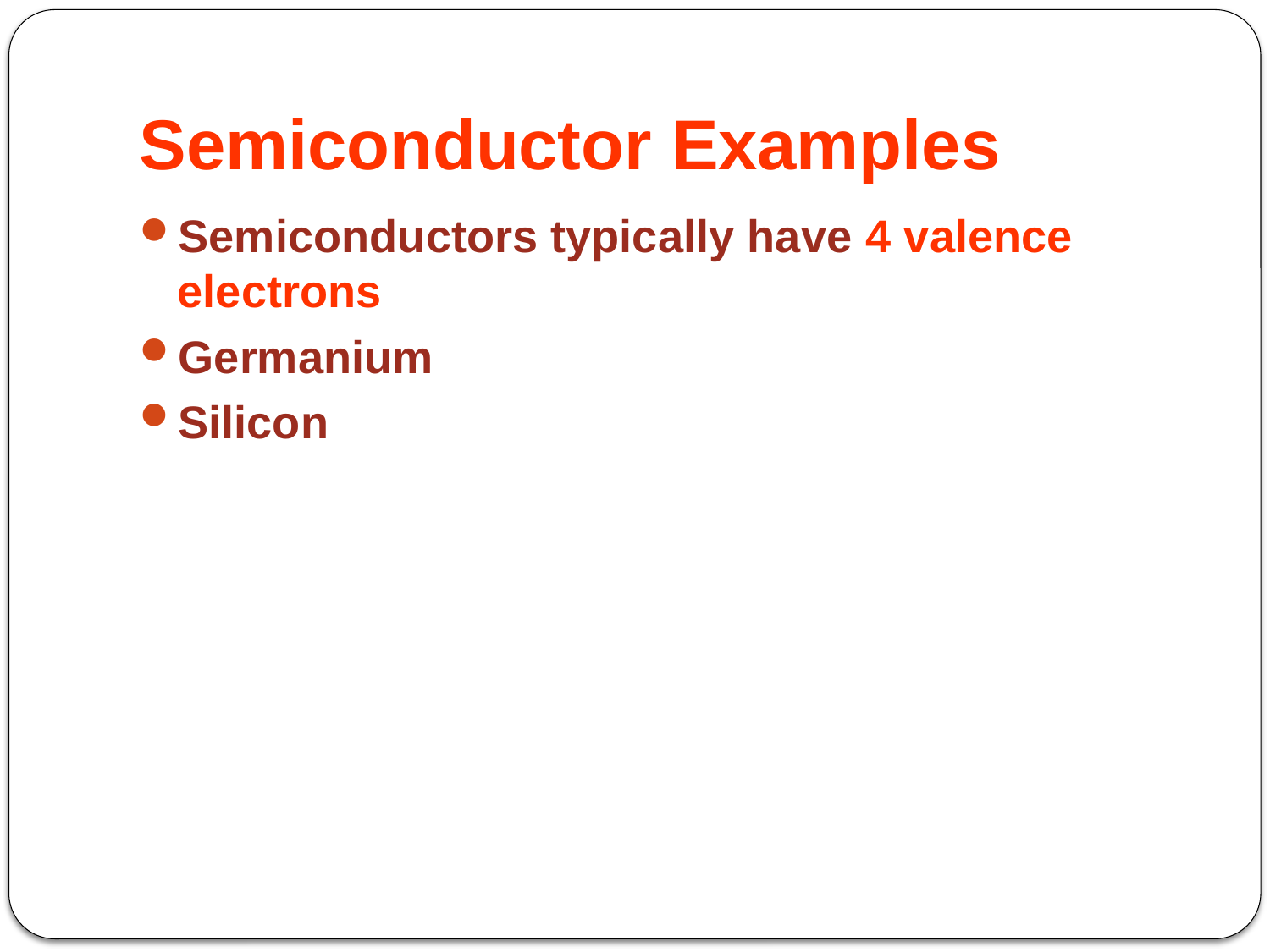

# Semiconductor Examples
Semiconductors typically have 4 valence electrons
Germanium
Silicon